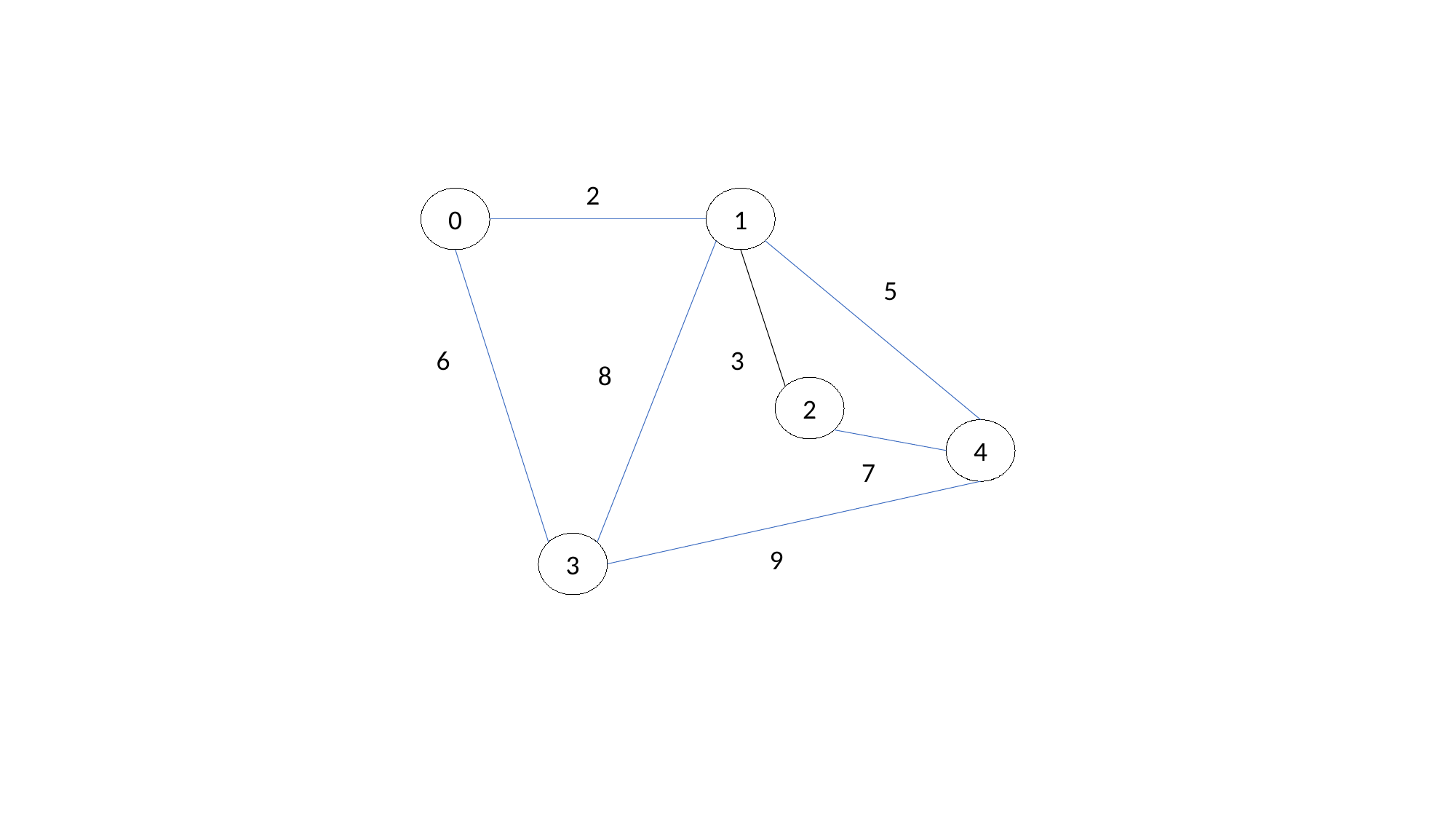

2
0
1
5
6
3
8
2
4
7
3
9